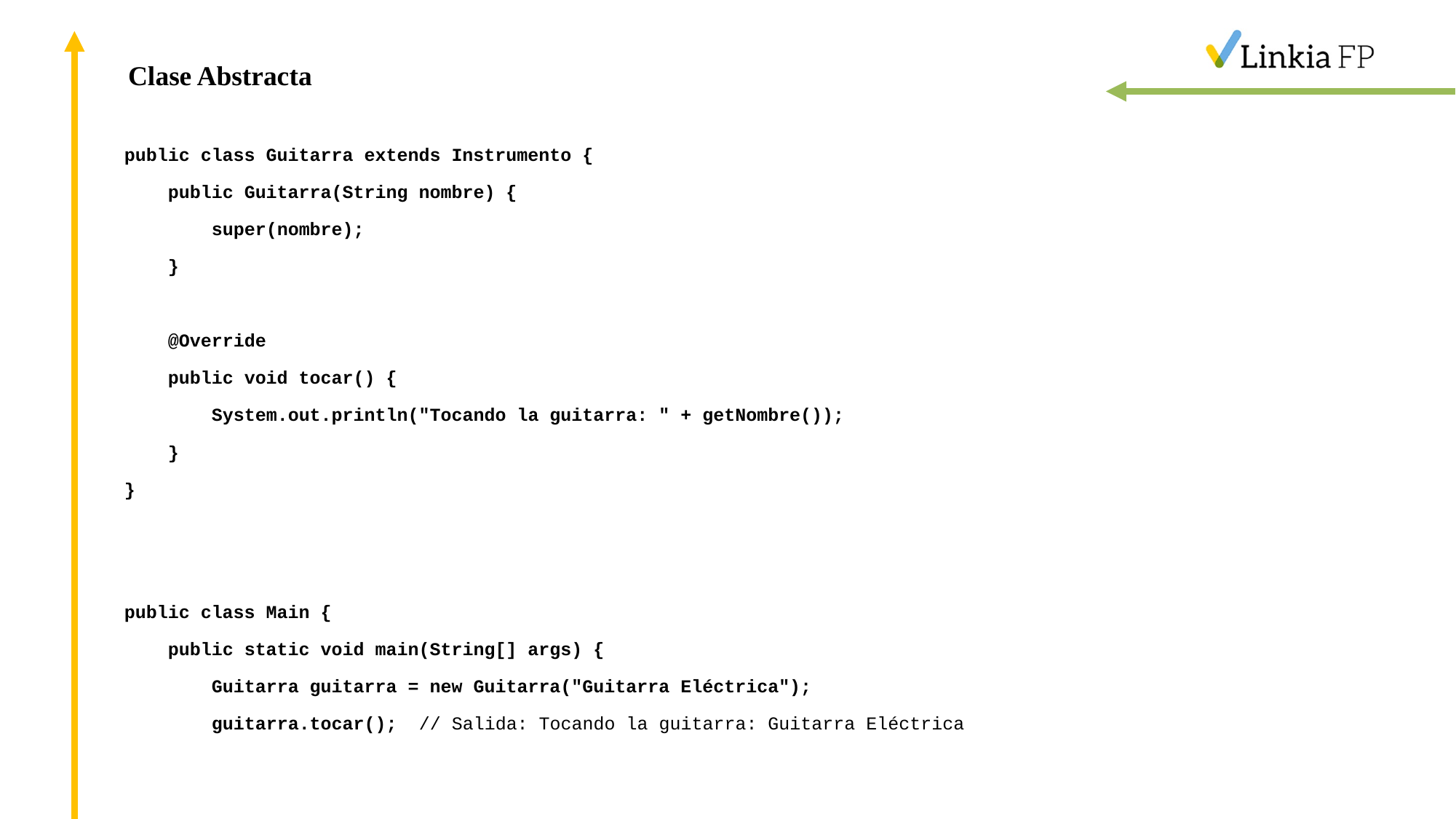

Clase Abstracta
public class Guitarra extends Instrumento {
    public Guitarra(String nombre) {
        super(nombre);
    }

    @Override
    public void tocar() {
        System.out.println("Tocando la guitarra: " + getNombre());
    }
}
public class Main {
    public static void main(String[] args) {
        Guitarra guitarra = new Guitarra("Guitarra Eléctrica");
        guitarra.tocar();  // Salida: Tocando la guitarra: Guitarra Eléctrica